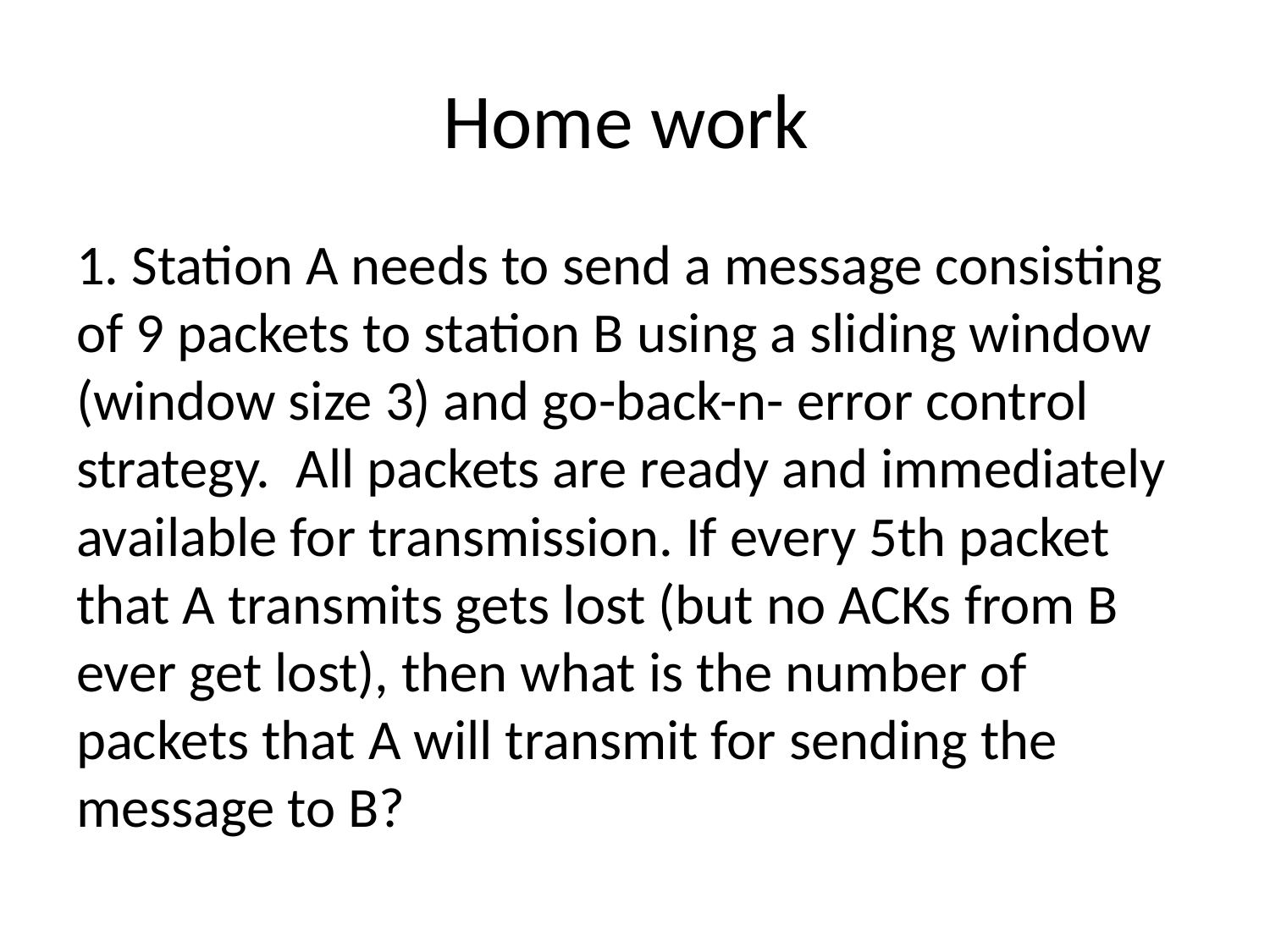

# Home work
1. Station A needs to send a message consisting of 9 packets to station B using a sliding window (window size 3) and go-back-n- error control strategy.  All packets are ready and immediately available for transmission. If every 5th packet that A transmits gets lost (but no ACKs from B ever get lost), then what is the number of packets that A will transmit for sending the message to B?